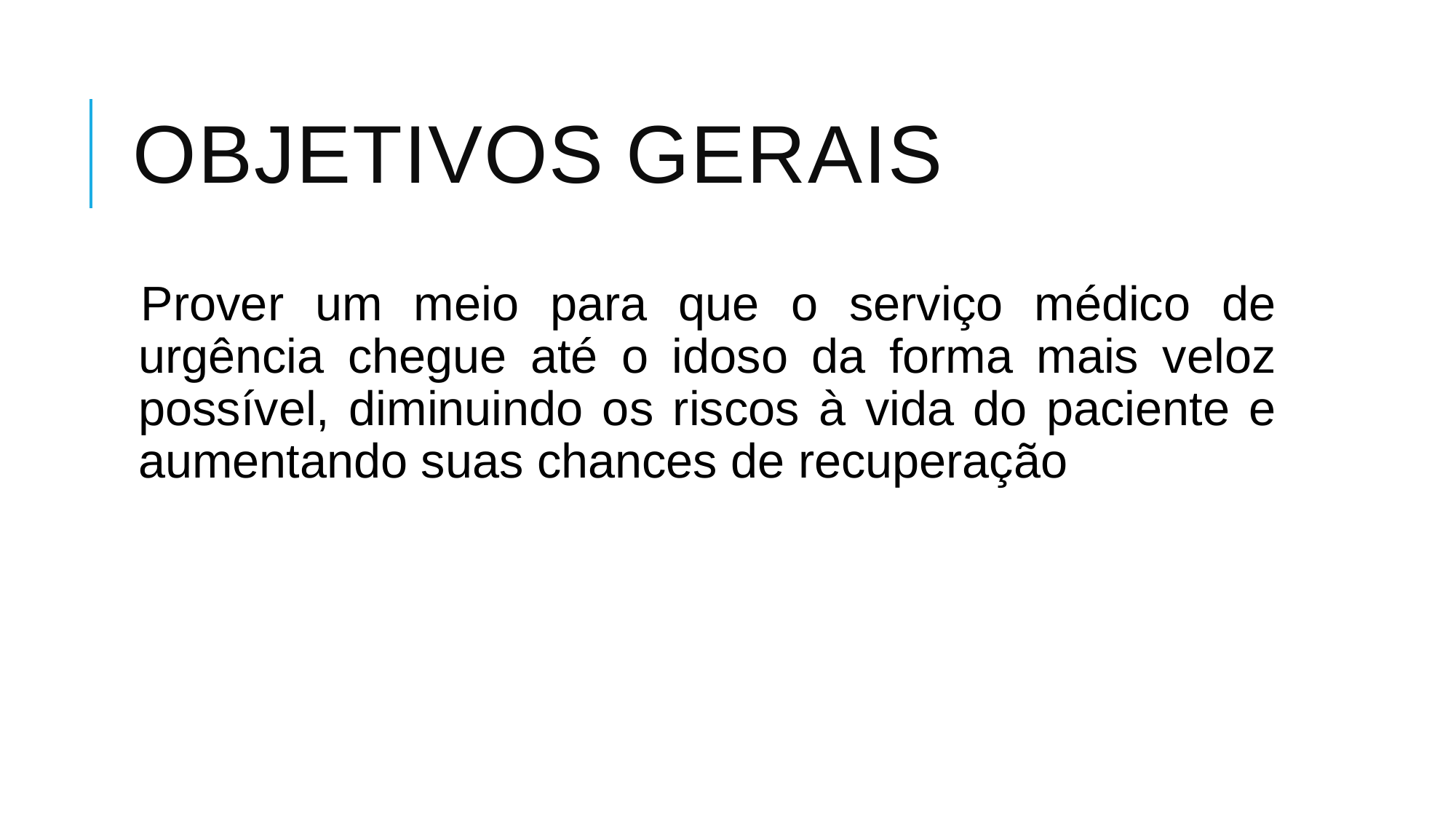

# Objetivos gerais
Prover um meio para que o serviço médico de urgência chegue até o idoso da forma mais veloz possível, diminuindo os riscos à vida do paciente e aumentando suas chances de recuperação